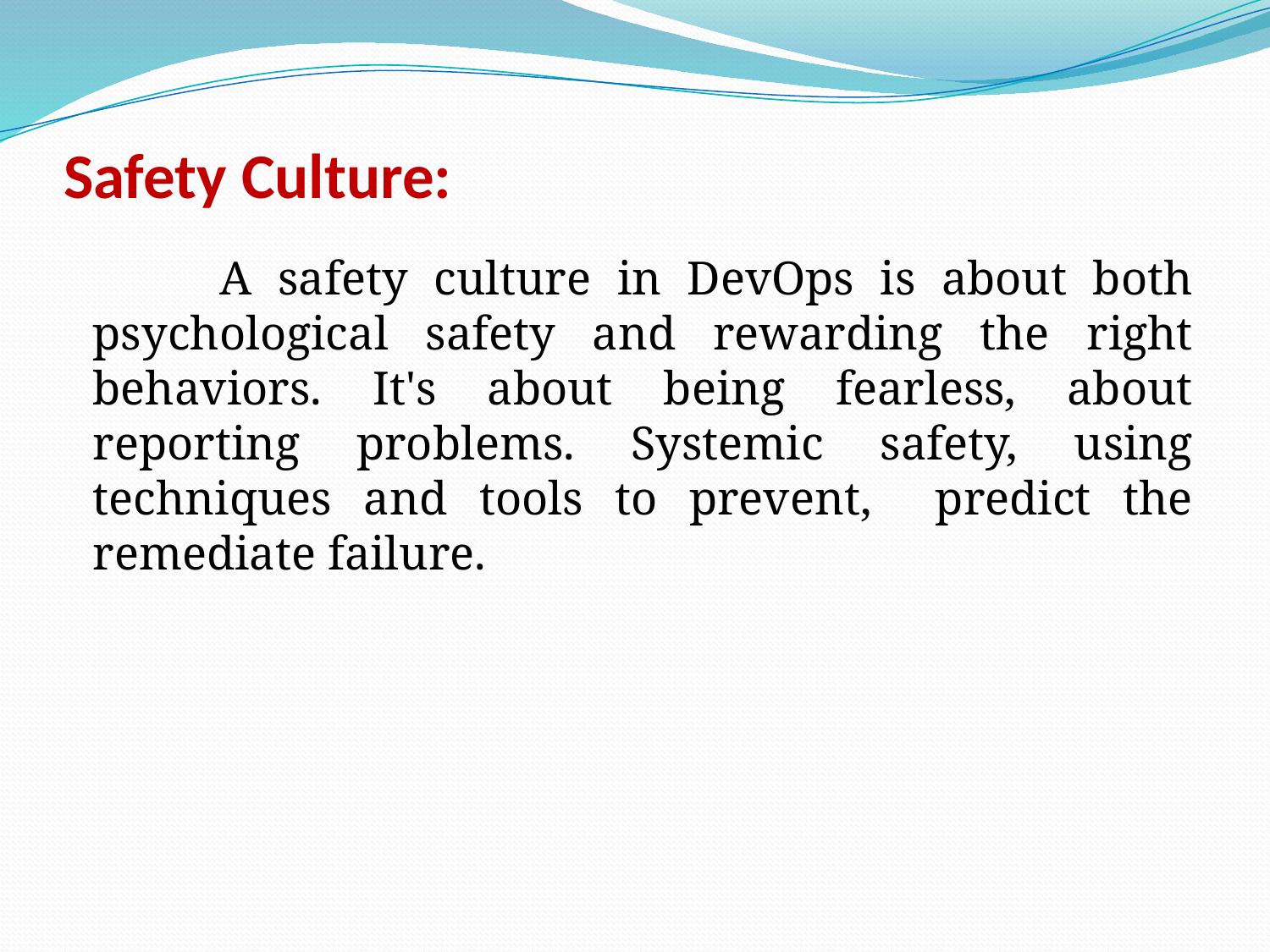

# Safety Culture:
		A safety culture in DevOps is about both psychological safety and rewarding the right behaviors. It's about being fearless, about reporting problems. Systemic safety, using techniques and tools to prevent,  predict the remediate failure.